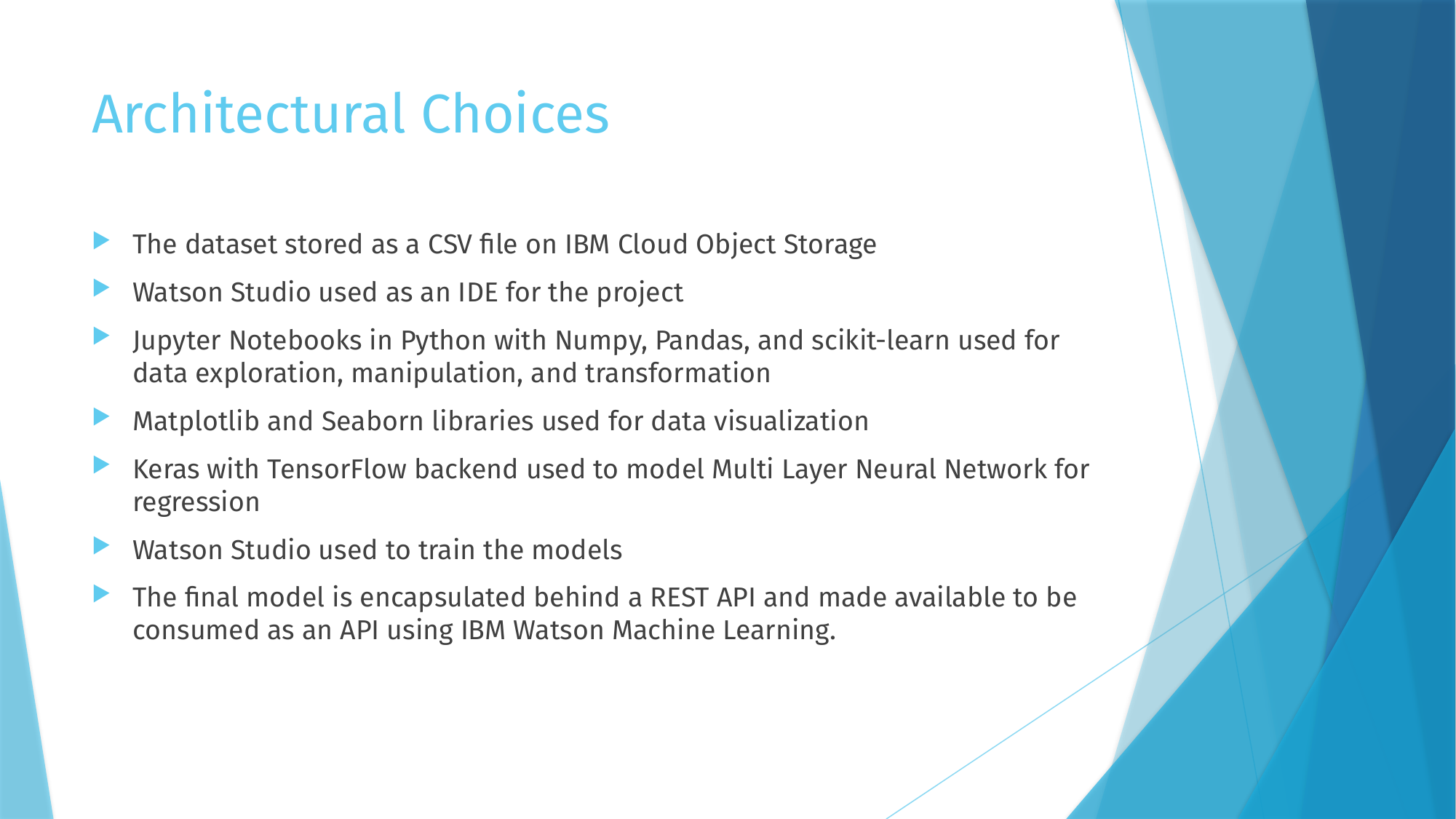

# Architectural Choices
The dataset stored as a CSV file on IBM Cloud Object Storage
Watson Studio used as an IDE for the project
Jupyter Notebooks in Python with Numpy, Pandas, and scikit-learn used for data exploration, manipulation, and transformation
Matplotlib and Seaborn libraries used for data visualization
Keras with TensorFlow backend used to model Multi Layer Neural Network for regression
Watson Studio used to train the models
The final model is encapsulated behind a REST API and made available to be consumed as an API using IBM Watson Machine Learning.